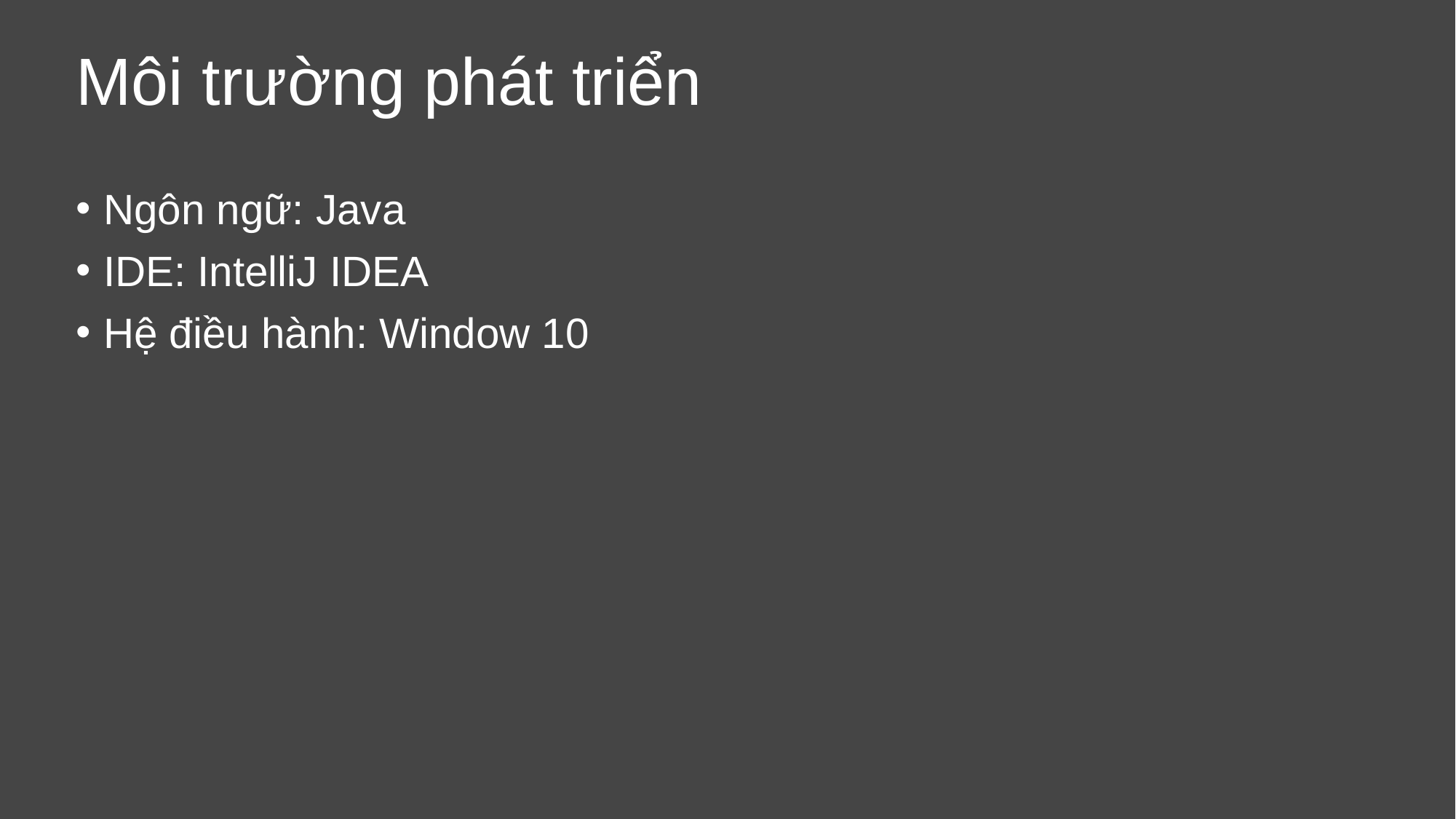

# Môi trường phát triển
Ngôn ngữ: Java
IDE: IntelliJ IDEA
Hệ điều hành: Window 10